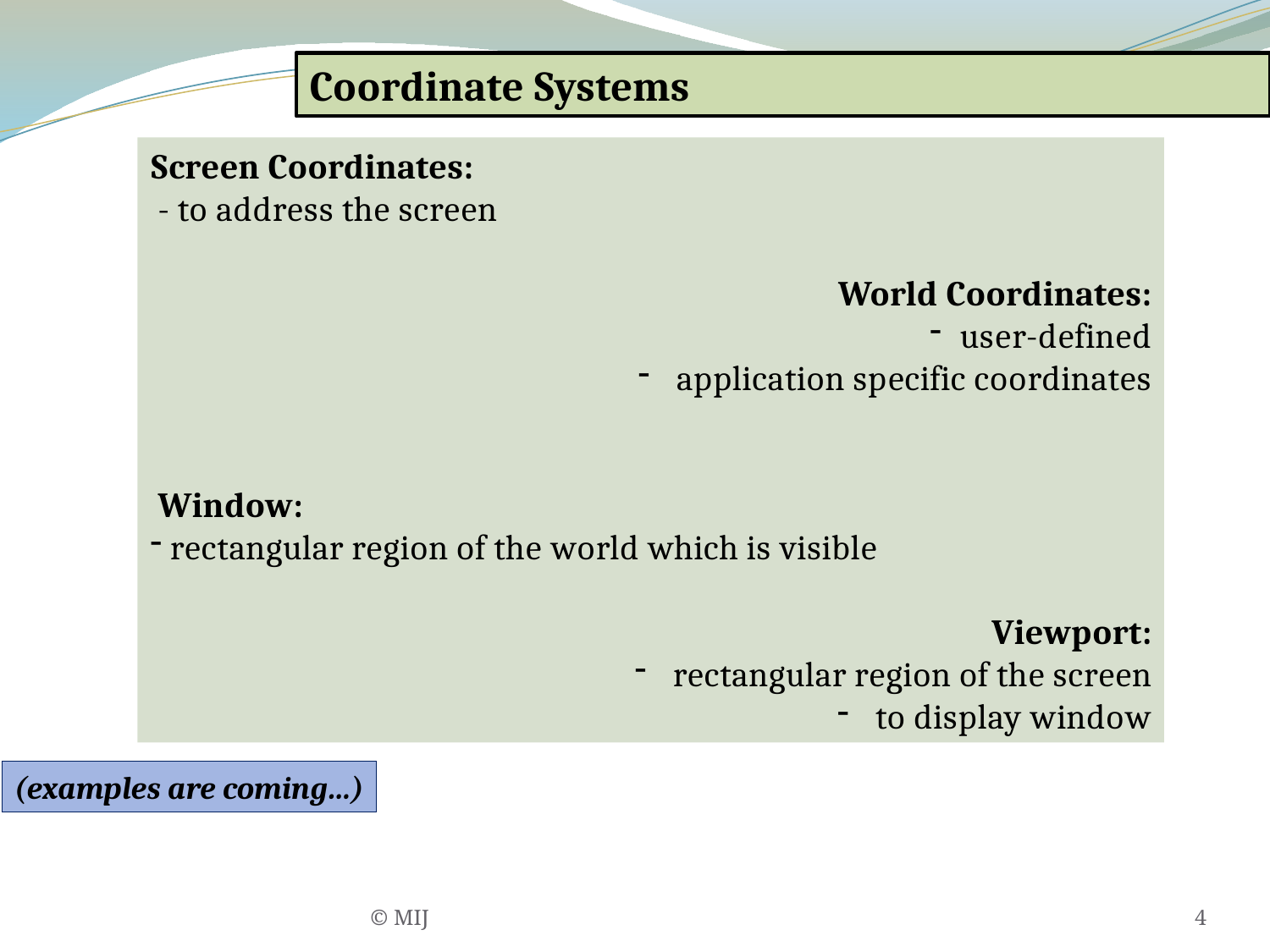

Coordinate Systems
Screen Coordinates:
 - to address the screen

World Coordinates:
user-defined
 application specific coordinates

 Window:
 rectangular region of the world which is visible

Viewport:
 rectangular region of the screen
 to display window
(examples are coming…)
© MIJ
4